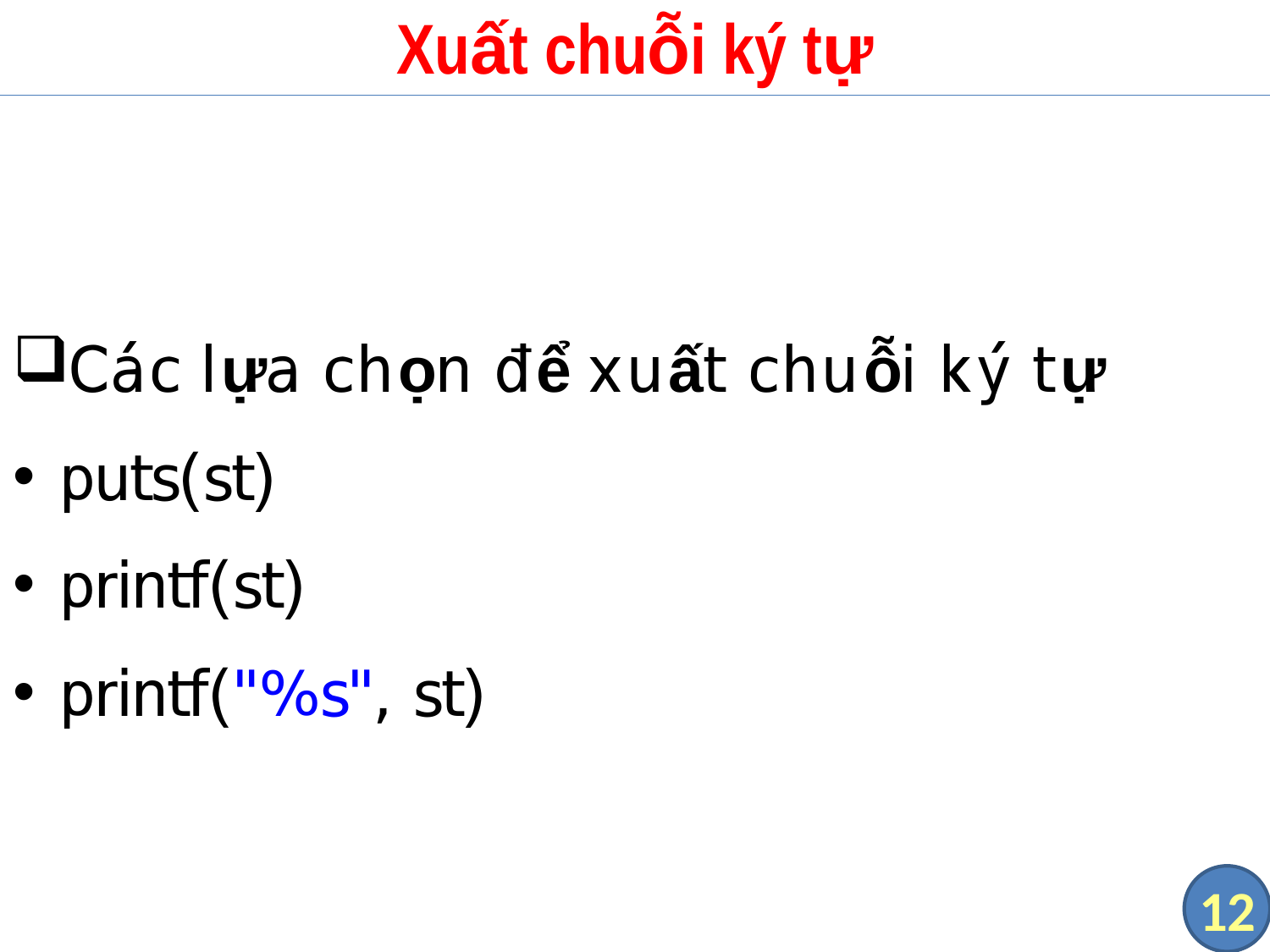

# Xuất chuỗi ký tự
Các lựa chọn để xuất chuỗi ký tự
puts(st)
printf(st)
printf("%s", st)
12